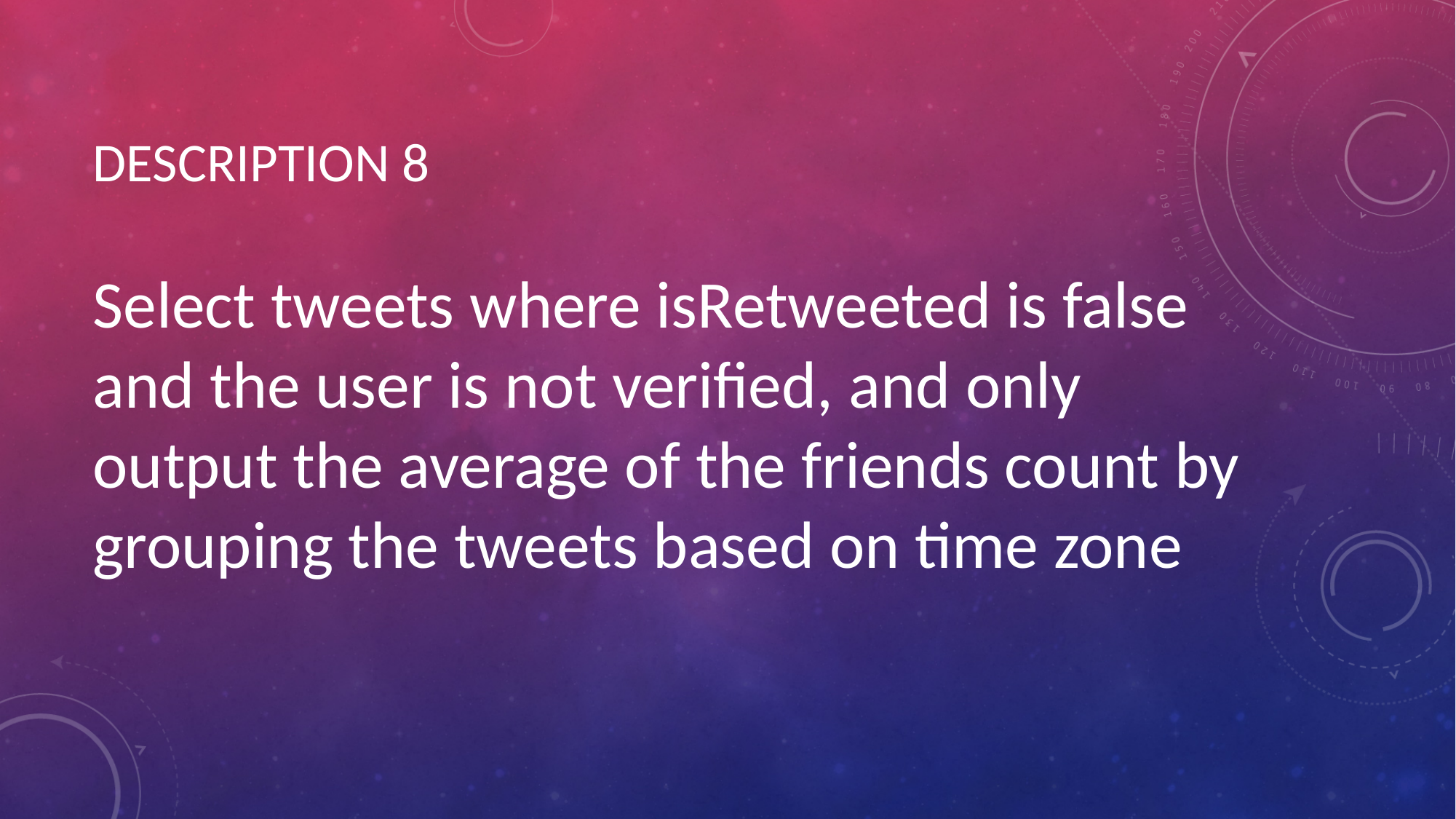

# Description 8
Select tweets where isRetweeted is false and the user is not verified, and only output the average of the friends count by grouping the tweets based on time zone